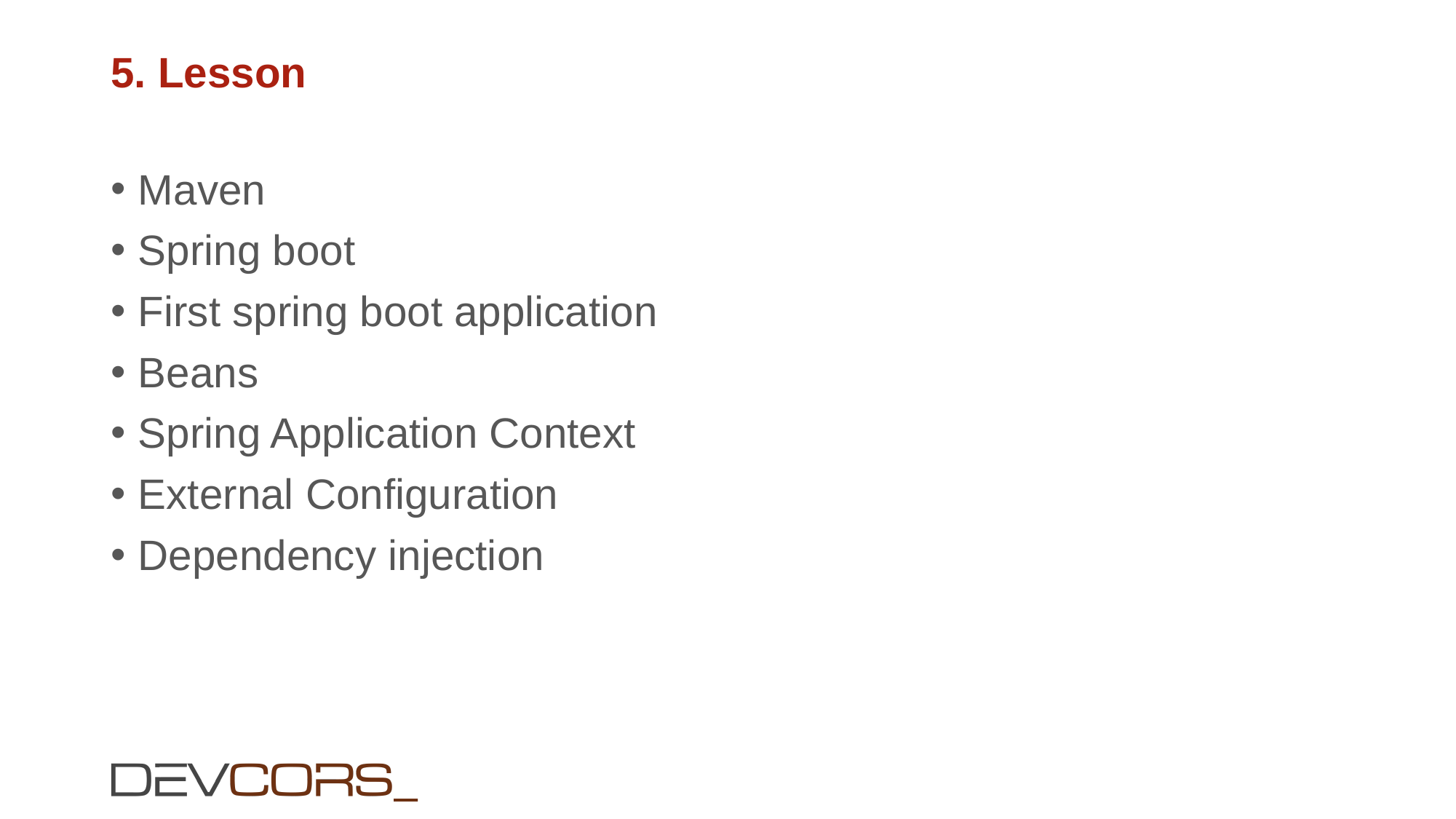

# 5. Lesson
Maven
Spring boot
First spring boot application
Beans
Spring Application Context
External Configuration
Dependency injection